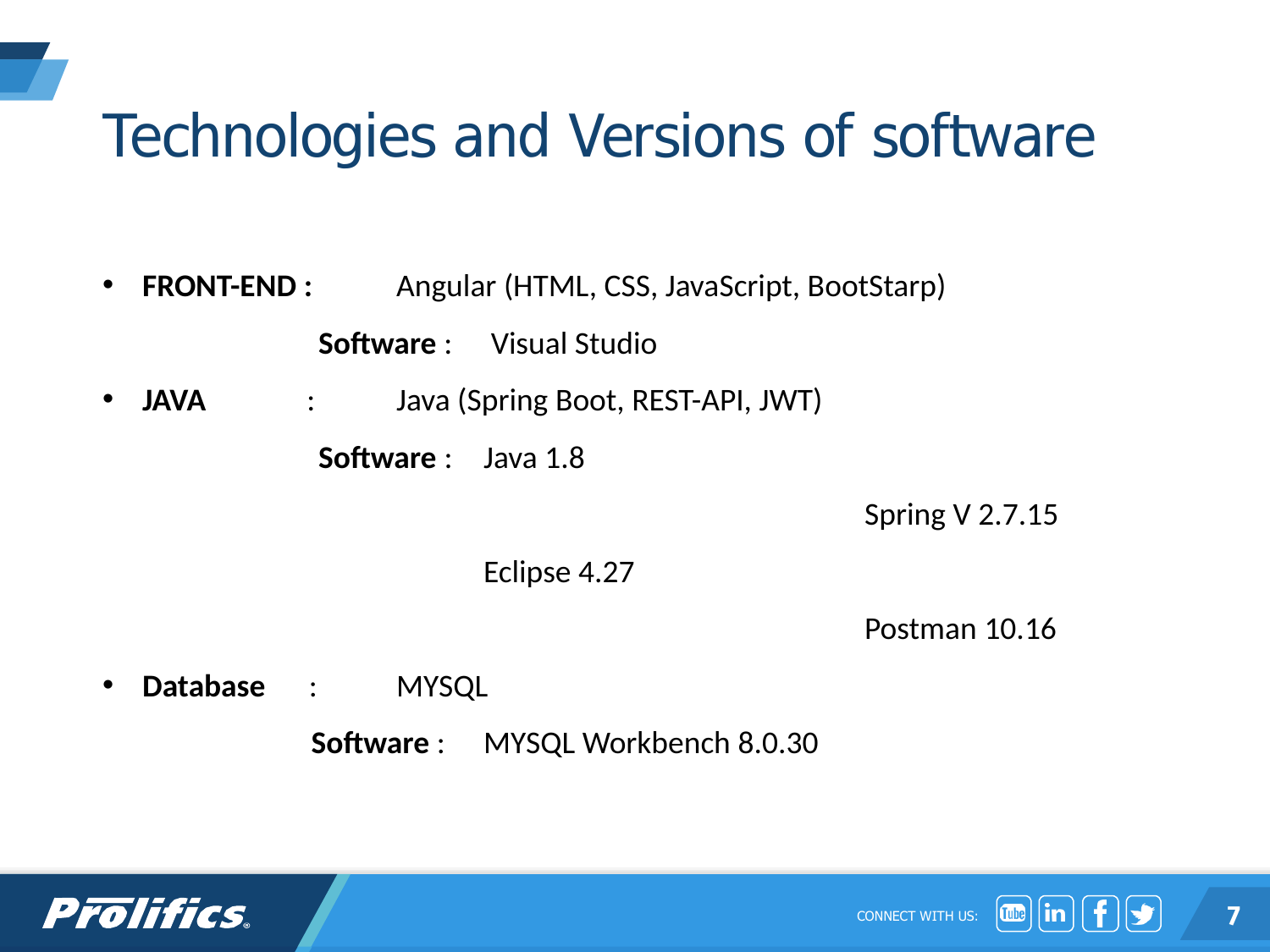

# Technologies and Versions of software
FRONT-END : 	Angular (HTML, CSS, JavaScript, BootStarp)
                              Software :	 Visual Studio
JAVA              : 	Java (Spring Boot, REST-API, JWT)
                              Software : 	Java 1.8
						Spring V 2.7.15
                                                  	Eclipse 4.27
						Postman 10.16
Database      :	MYSQL
                             Software : 	MYSQL Workbench 8.0.30
7
CONNECT WITH US: